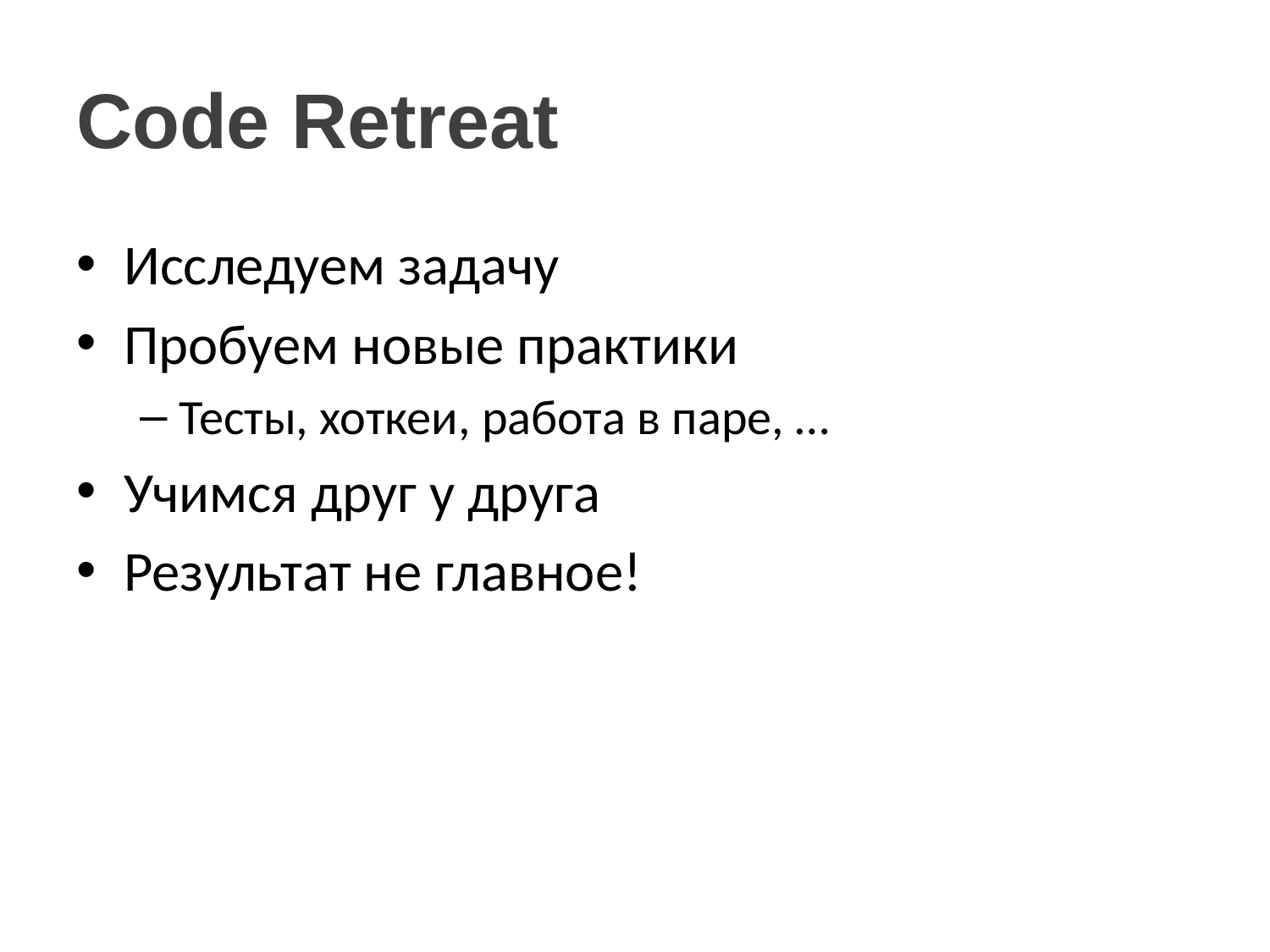

# Code Retreat
Исследуем задачу
Пробуем новые практики
Тесты, хоткеи, работа в паре, …
Учимся друг у друга
Результат не главное!